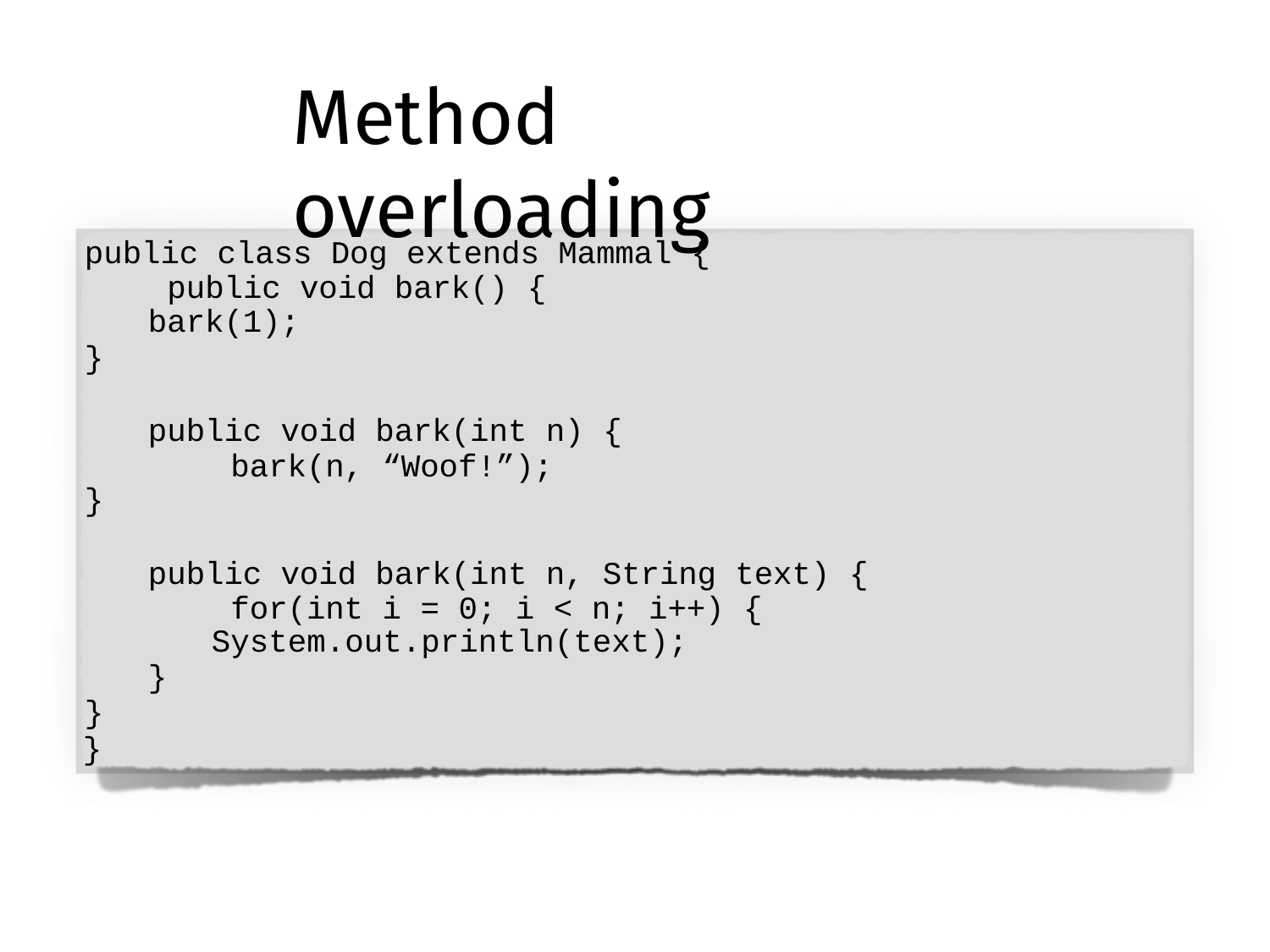

# Method overloading

public class Dog extends Mammal {  public void bark() {
bark(1);
}

public void bark(int n) {  bark(n, “Woof!”);
}

public void bark(int n, String text) {  for(int i = 0; i < n; i++) {
System.out.println(text);
}
}
}